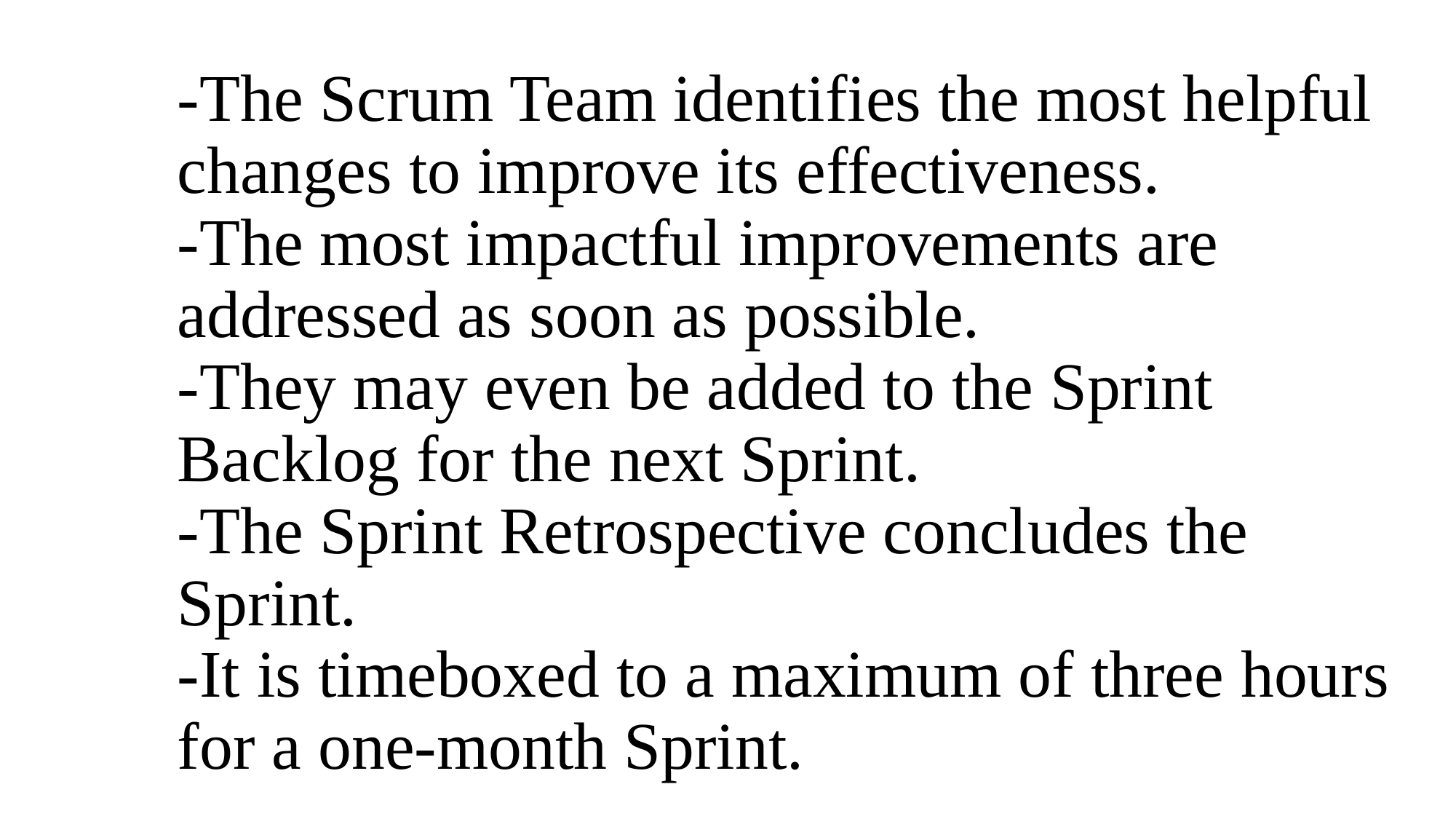

# -The Scrum Team identifies the most helpful changes to improve its effectiveness. -The most impactful improvements are addressed as soon as possible. -They may even be added to the Sprint Backlog for the next Sprint. -The Sprint Retrospective concludes the Sprint. -It is timeboxed to a maximum of three hours for a one-month Sprint.